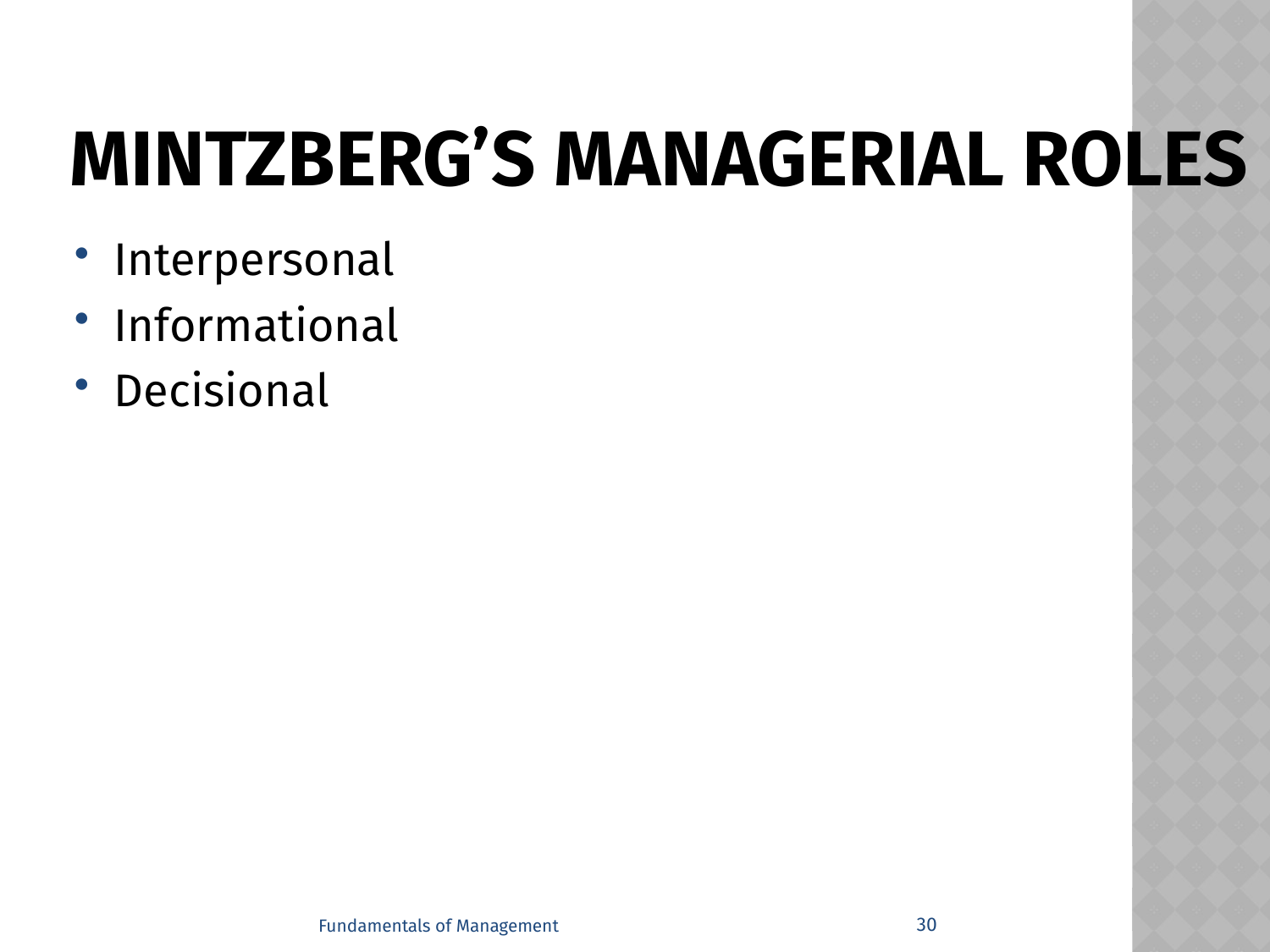

# MINTZBERG’S MANAGERIAL ROLES
Interpersonal
Informational
Decisional
30
Fundamentals of Management